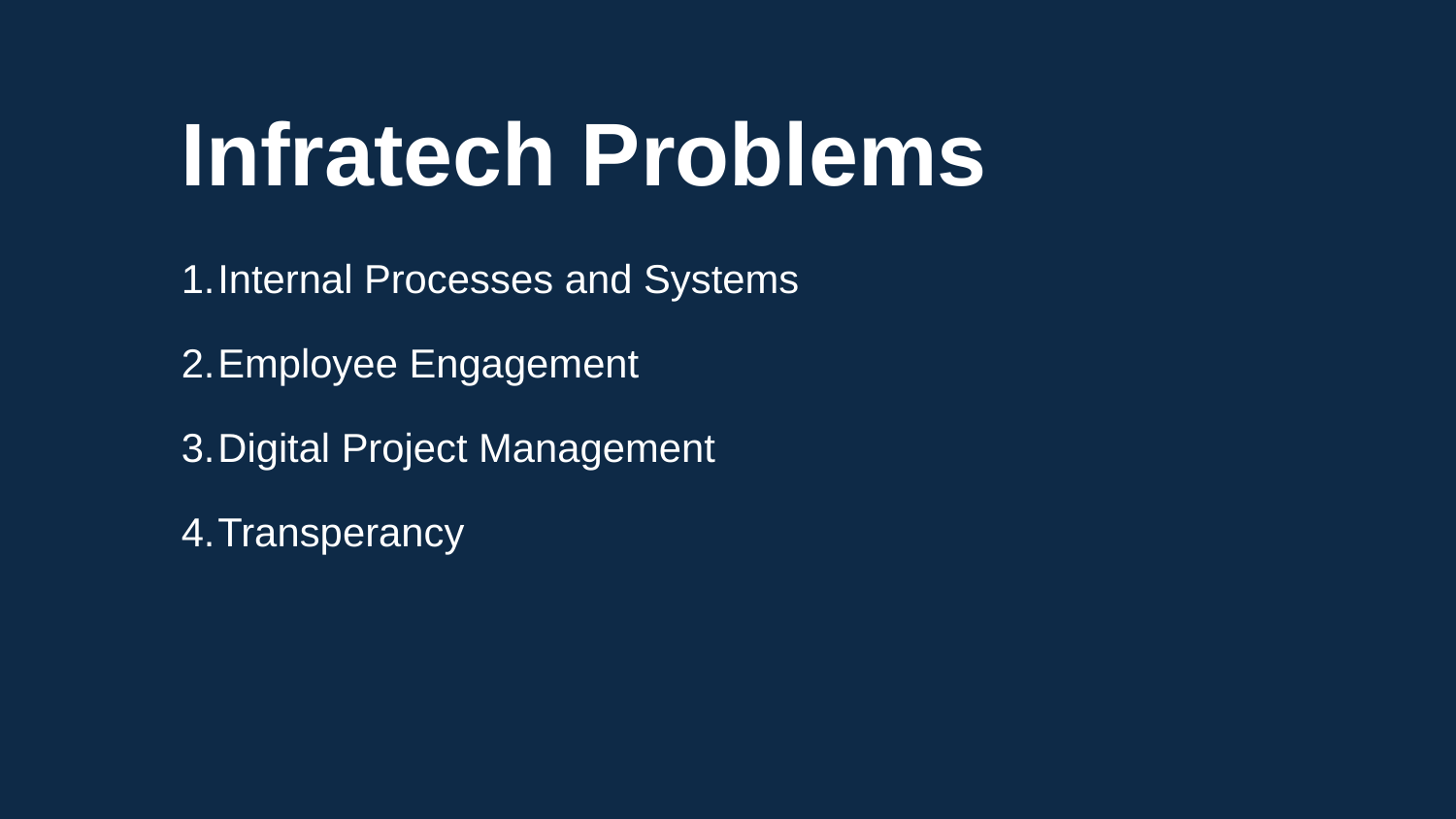

Infratech Problems
Internal Processes and Systems
Employee Engagement
Digital Project Management
Transperancy